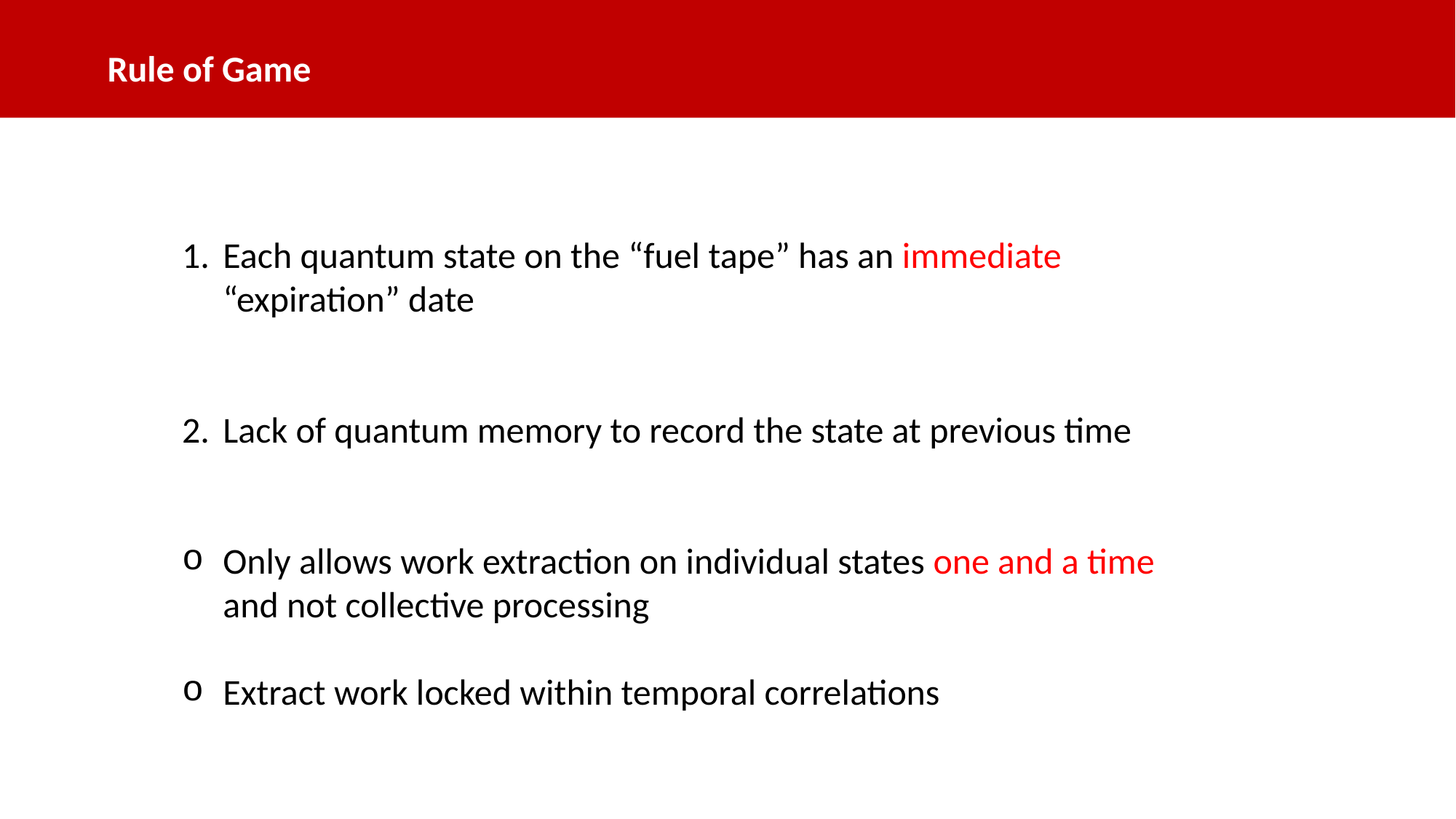

Rule of Game
Each quantum state on the “fuel tape” has an immediate “expiration” date

Lack of quantum memory to record the state at previous time

Only allows work extraction on individual states one and a time and not collective processing

Extract work locked within temporal correlations